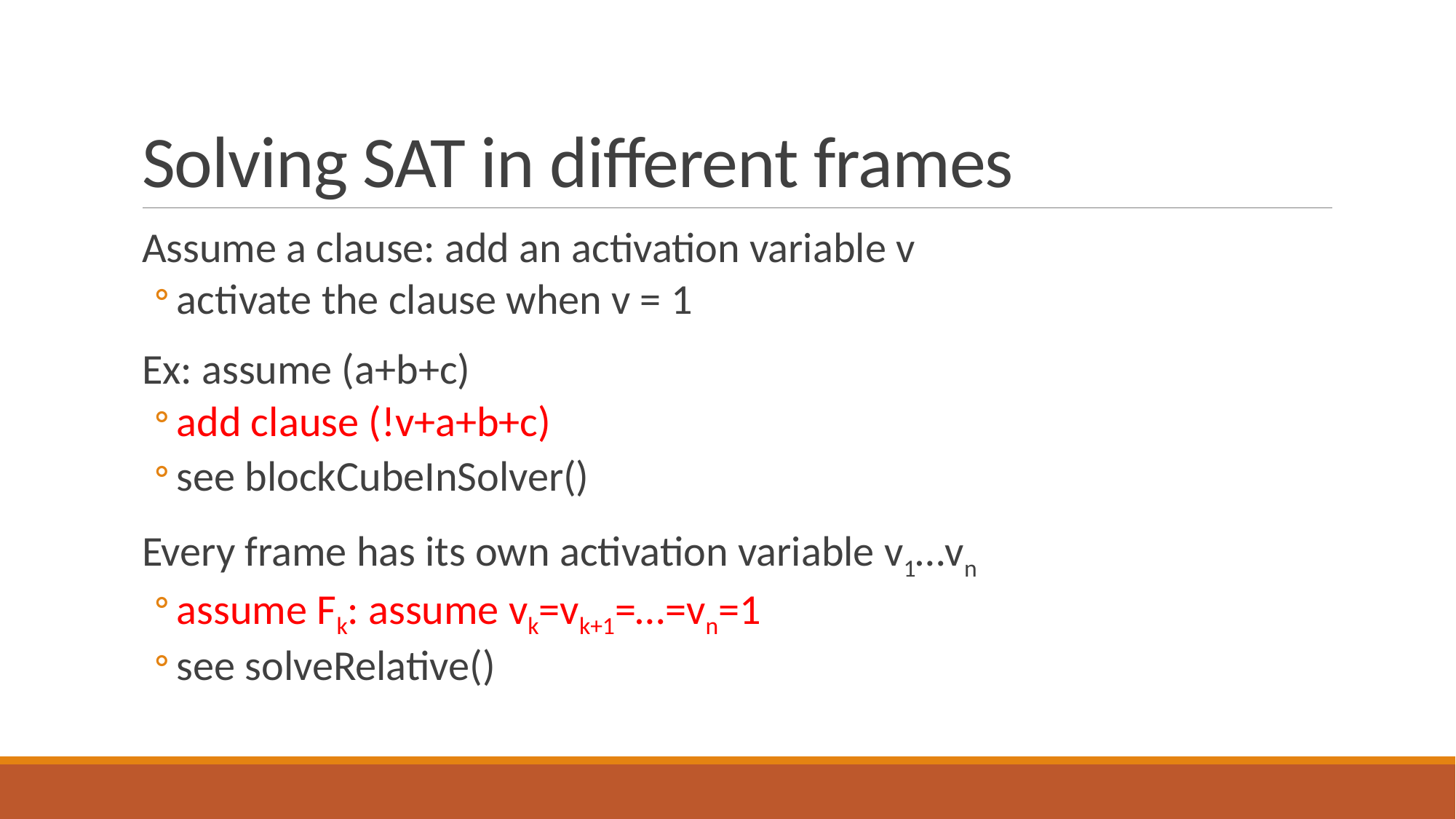

# Solving SAT in different frames
Assume a clause: add an activation variable v
activate the clause when v = 1
Ex: assume (a+b+c)
add clause (!v+a+b+c)
see blockCubeInSolver()
Every frame has its own activation variable v1…vn
assume Fk: assume vk=vk+1=…=vn=1
see solveRelative()